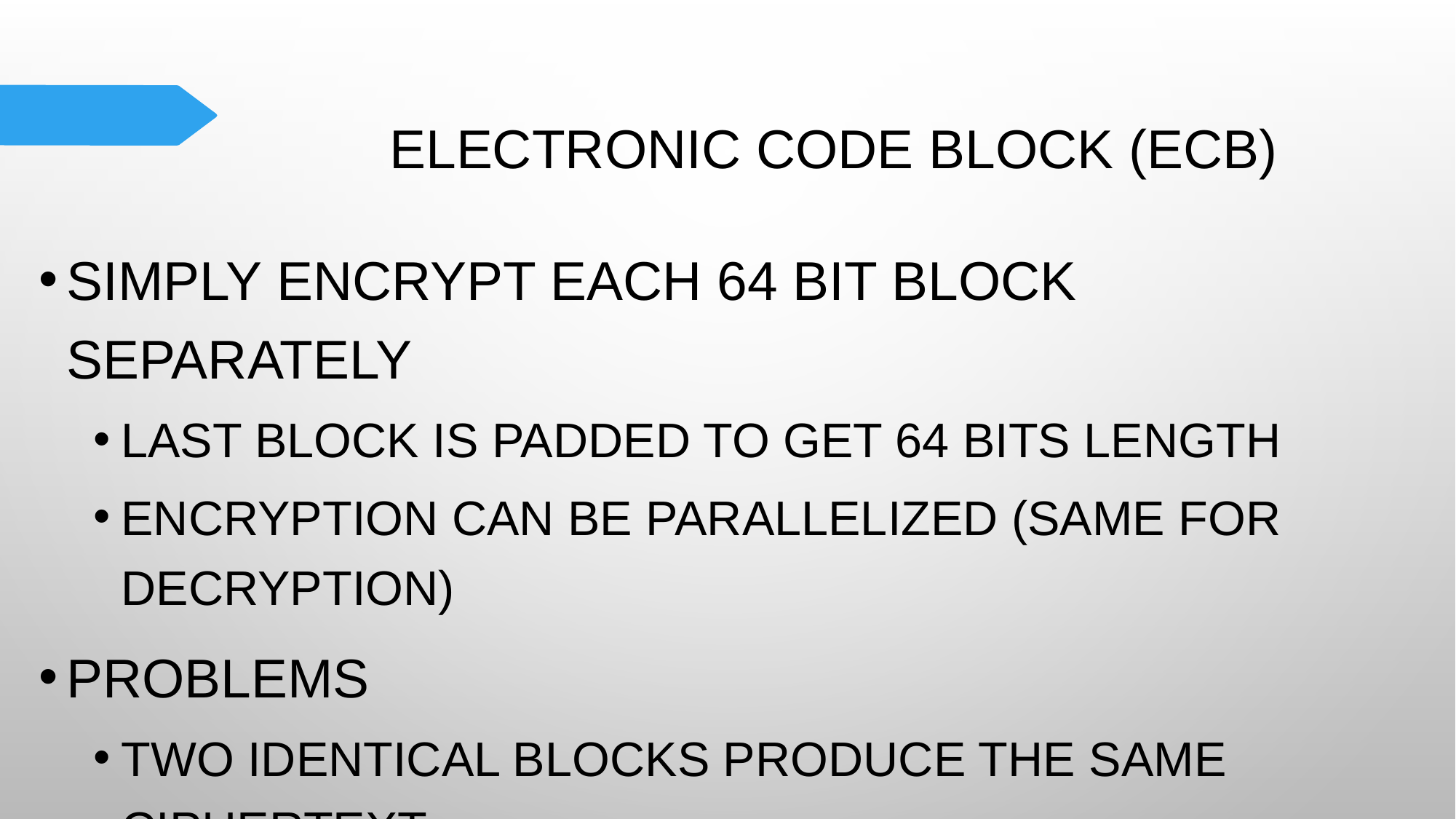

# Electronic code block (ECB)
Simply encrypt each 64 bit block separately
Last block is padded to get 64 bits length
Encryption can be parallelized (same for decryption)
Problems
Two identical blocks produce the same ciphertext
Blocks could be rearranged by the attacker
Swap a clerk’s salary with the CEO’s